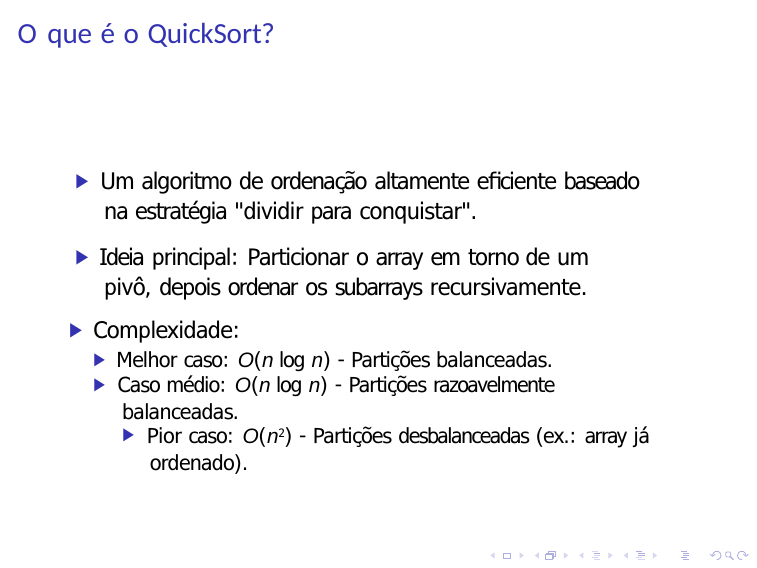

# O que é o QuickSort?
▶ Um algoritmo de ordenação altamente eﬁciente baseado na estratégia "dividir para conquistar".
▶ Ideia principal: Particionar o array em torno de um pivô, depois ordenar os subarrays recursivamente.
▶ Complexidade:
▶ Melhor caso: O(n log n) - Partições balanceadas.
▶ Caso médio: O(n log n) - Partições razoavelmente balanceadas.
▶ Pior caso: O(n2) - Partições desbalanceadas (ex.: array já ordenado).